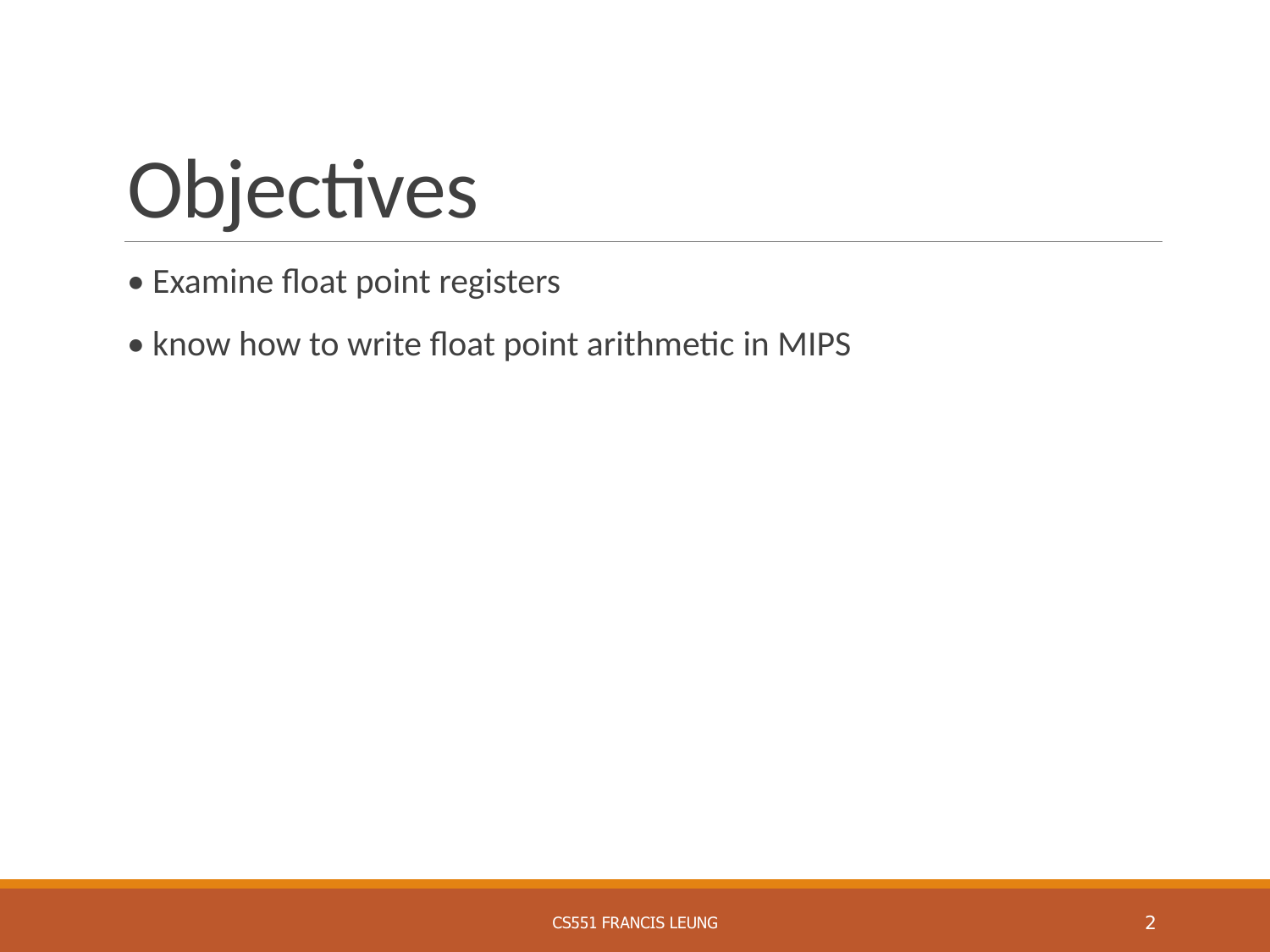

# Objectives
• Examine float point registers
• know how to write float point arithmetic in MIPS

CS551 Francis Leung
2